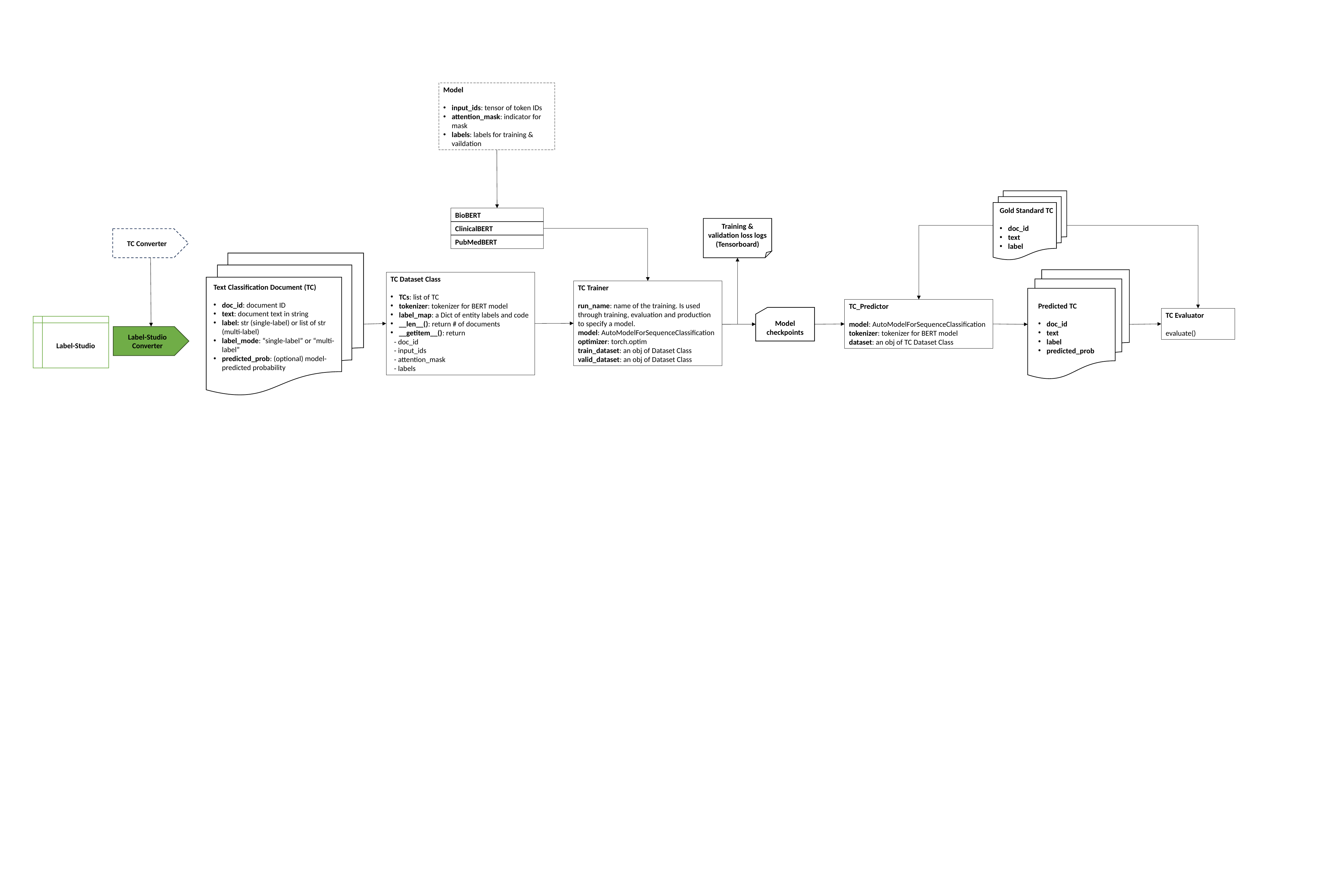

Model

input_ids: tensor of token IDs
attention_mask: indicator for mask
labels: labels for training & vaildation

Gold Standard TC

doc_id
text
label
BioBERT
ClinicalBERT
PubMedBERT
Training & validation loss logs
(Tensorboard)
TC Converter

Text Classification Document (TC)

doc_id: document ID
text: document text in string
label: str (single-label) or list of str (multi-label)
label_mode: “single-label” or “multi-label”
predicted_prob: (optional) model-predicted probability

Predicted TC

doc_id
text
label
predicted_prob
TC Dataset Class

TCs: list of TC
tokenizer: tokenizer for BERT model
label_map: a Dict of entity labels and code
__len__(): return # of documents
__getitem__(): return
  - doc_id
  - input_ids
  - attention_mask
  - labels
TC Trainer

run_name: name of the training. Is used through training, evaluation and production to specify a model.
model: AutoModelForSequenceClassification
optimizer: torch.optim
train_dataset: an obj of Dataset Class
valid_dataset: an obj of Dataset Class
TC_Predictor

model: AutoModelForSequenceClassification
tokenizer: tokenizer for BERT model
dataset: an obj of TC Dataset Class
Model checkpoints
TC Evaluator

evaluate()
Label-Studio
Label-Studio Converter